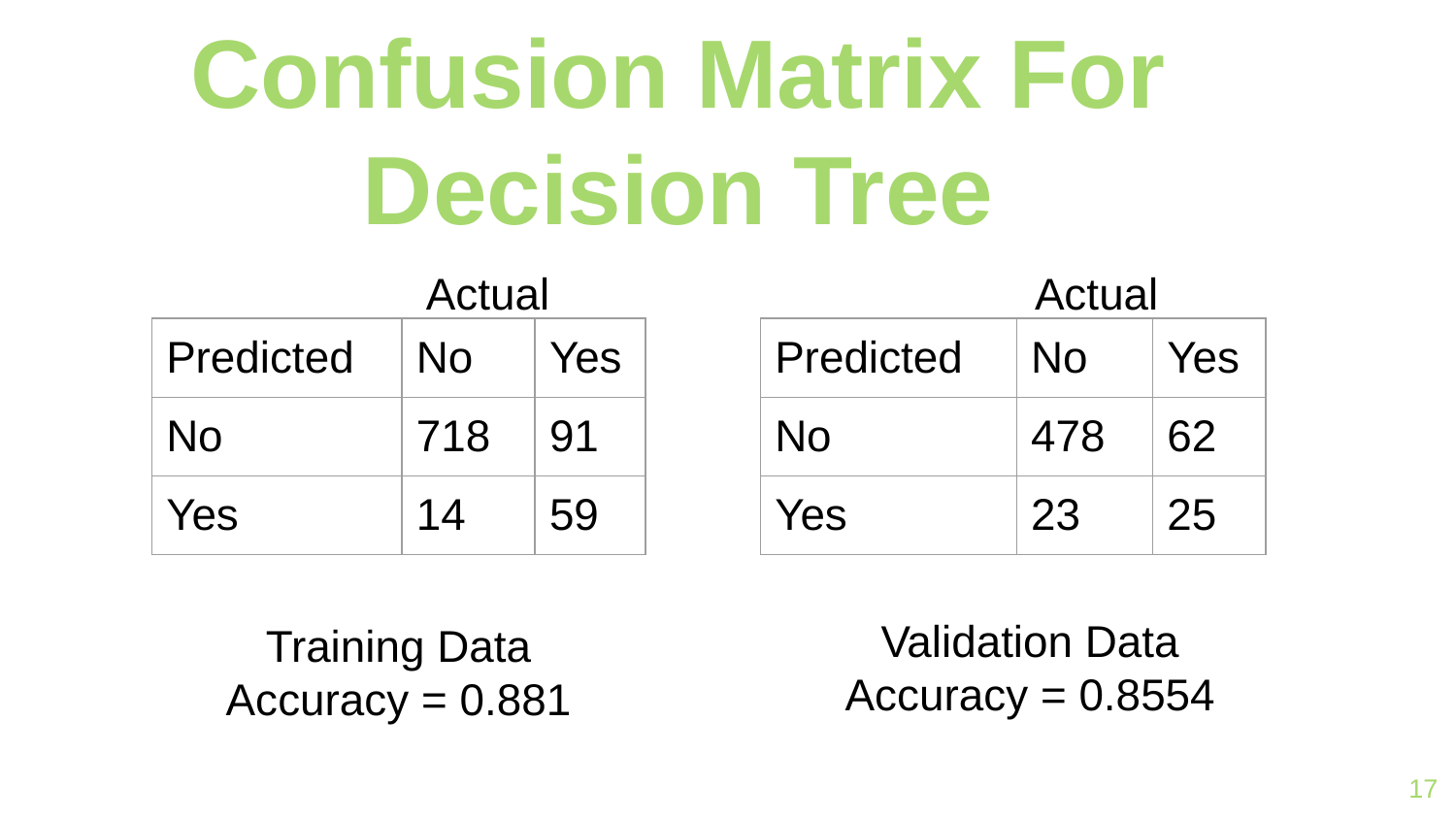

# Confusion Matrix For Decision Tree
Actual
Actual
| Predicted | No | Yes |
| --- | --- | --- |
| No | 718 | 91 |
| Yes | 14 | 59 |
| Predicted | No | Yes |
| --- | --- | --- |
| No | 478 | 62 |
| Yes | 23 | 25 |
Validation Data
Accuracy = 0.8554
Training Data
Accuracy = 0.881
17